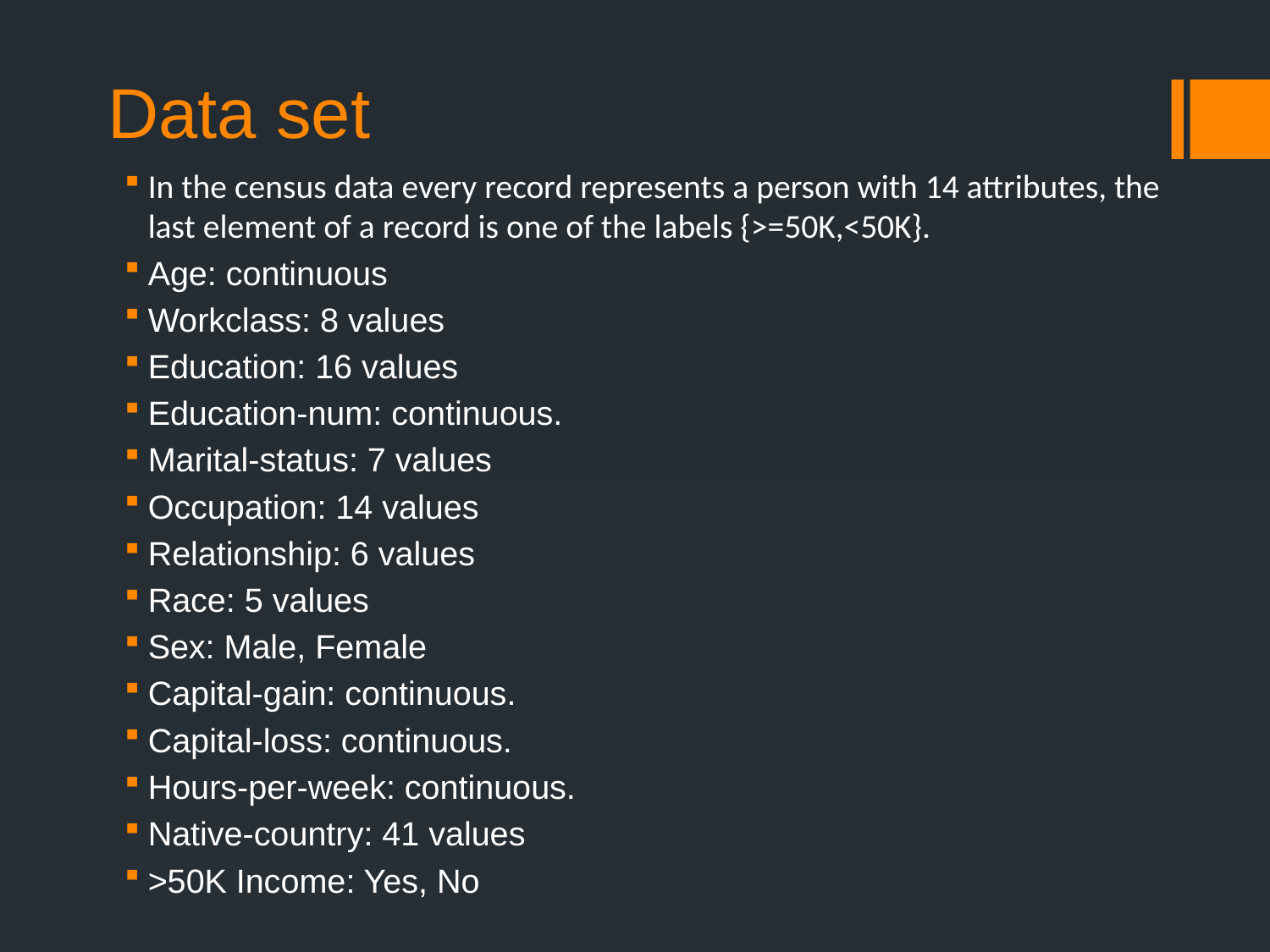

# Data set
In the census data every record represents a person with 14 attributes, the last element of a record is one of the labels {>=50K,<50K}.
Age: continuous
Workclass: 8 values
Education: 16 values
Education-num: continuous.
Marital-status: 7 values
Occupation: 14 values
Relationship: 6 values
Race: 5 values
Sex: Male, Female
Capital-gain: continuous.
Capital-loss: continuous.
Hours-per-week: continuous.
Native-country: 41 values
>50K Income: Yes, No